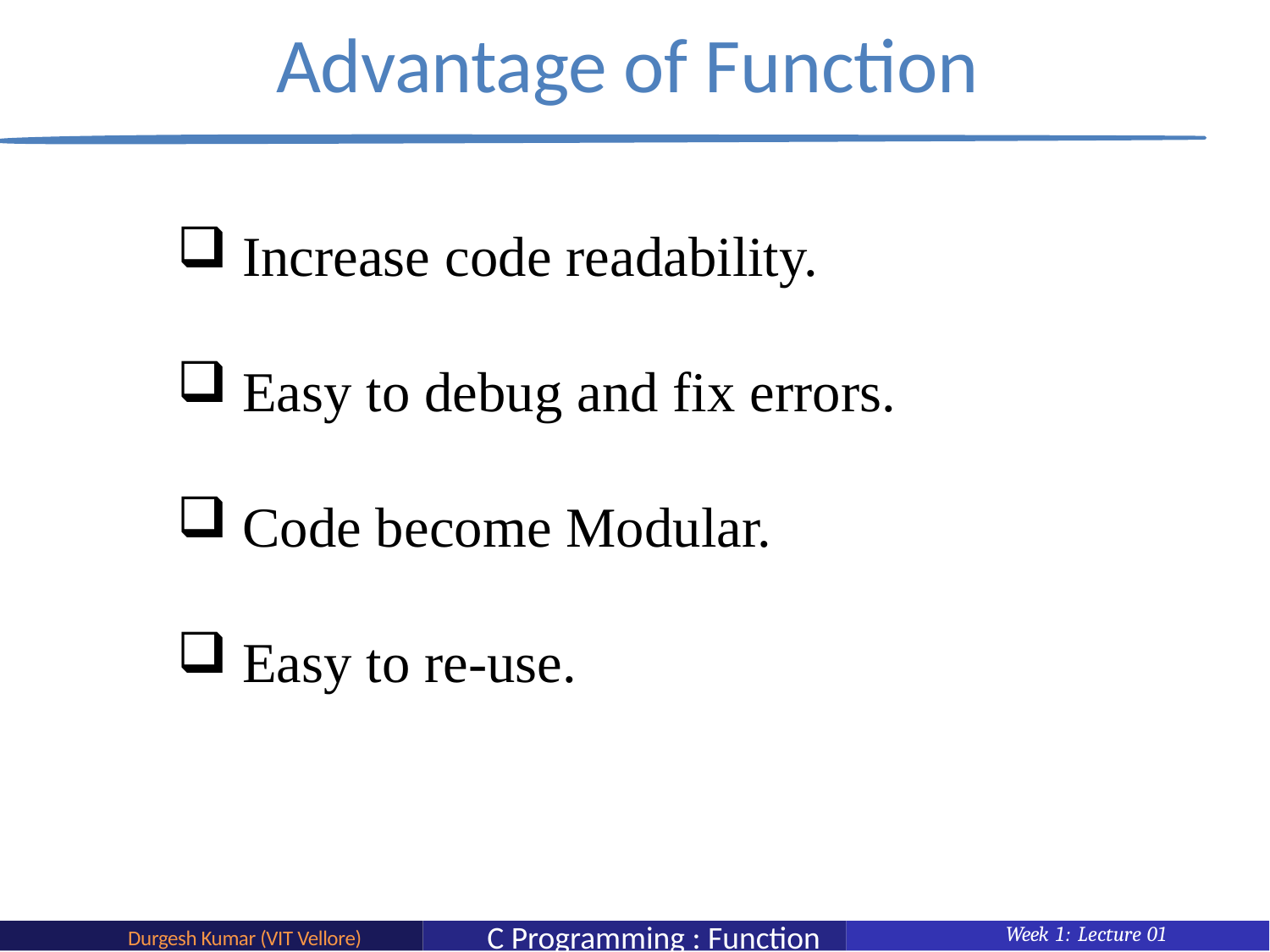

# Advantage of Function

 Increase code readability.

 Easy to debug and fix errors.

 Code become Modular.

 Easy to re-use.
C Programming : Function
Week 1: Lecture 01

Durgesh Kumar (VIT Vellore)